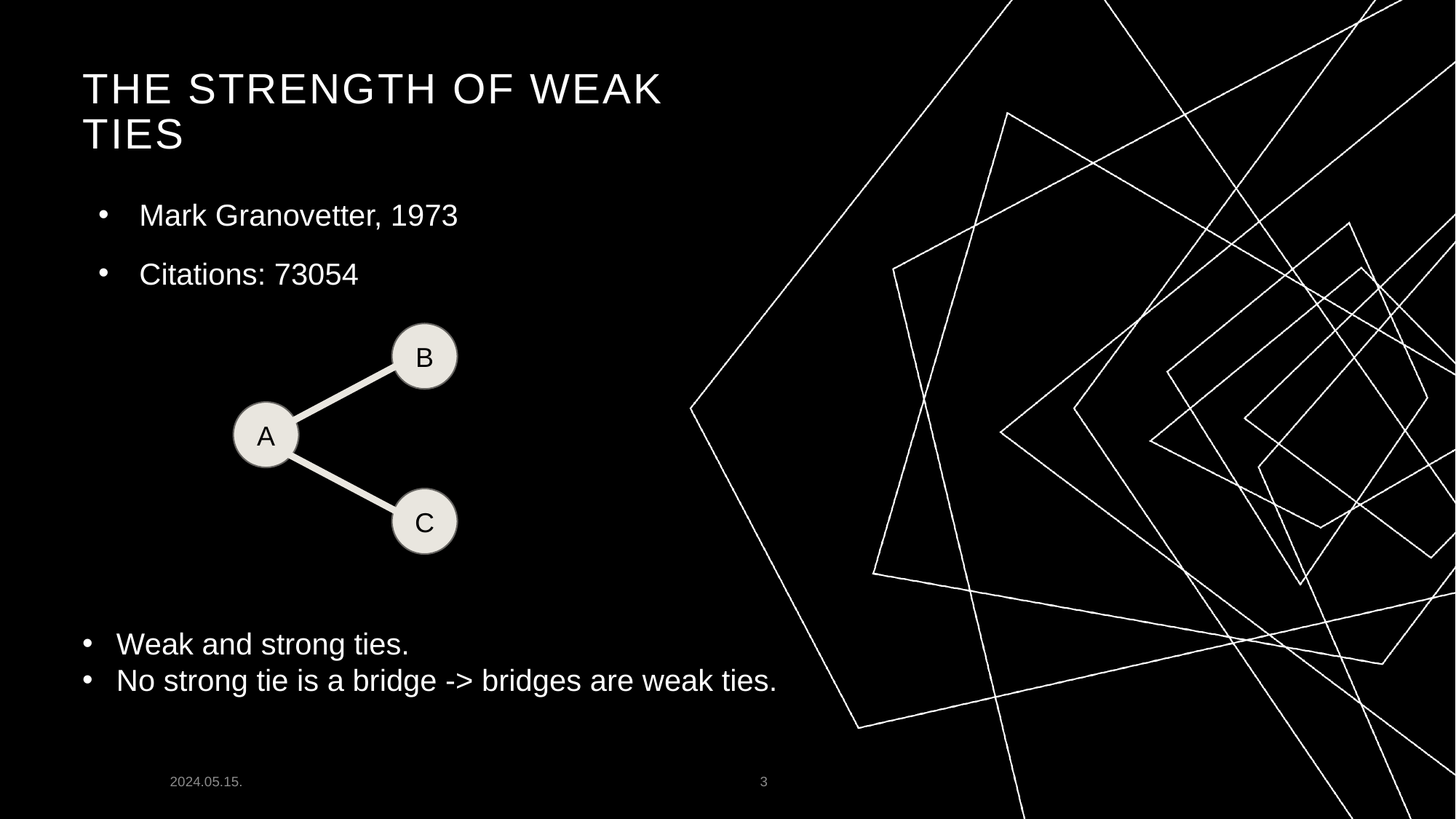

# The strength of weak ties
Mark Granovetter, 1973
Citations: 73054
B
A
C
Weak and strong ties.
No strong tie is a bridge -> bridges are weak ties.
2024.05.15.
3